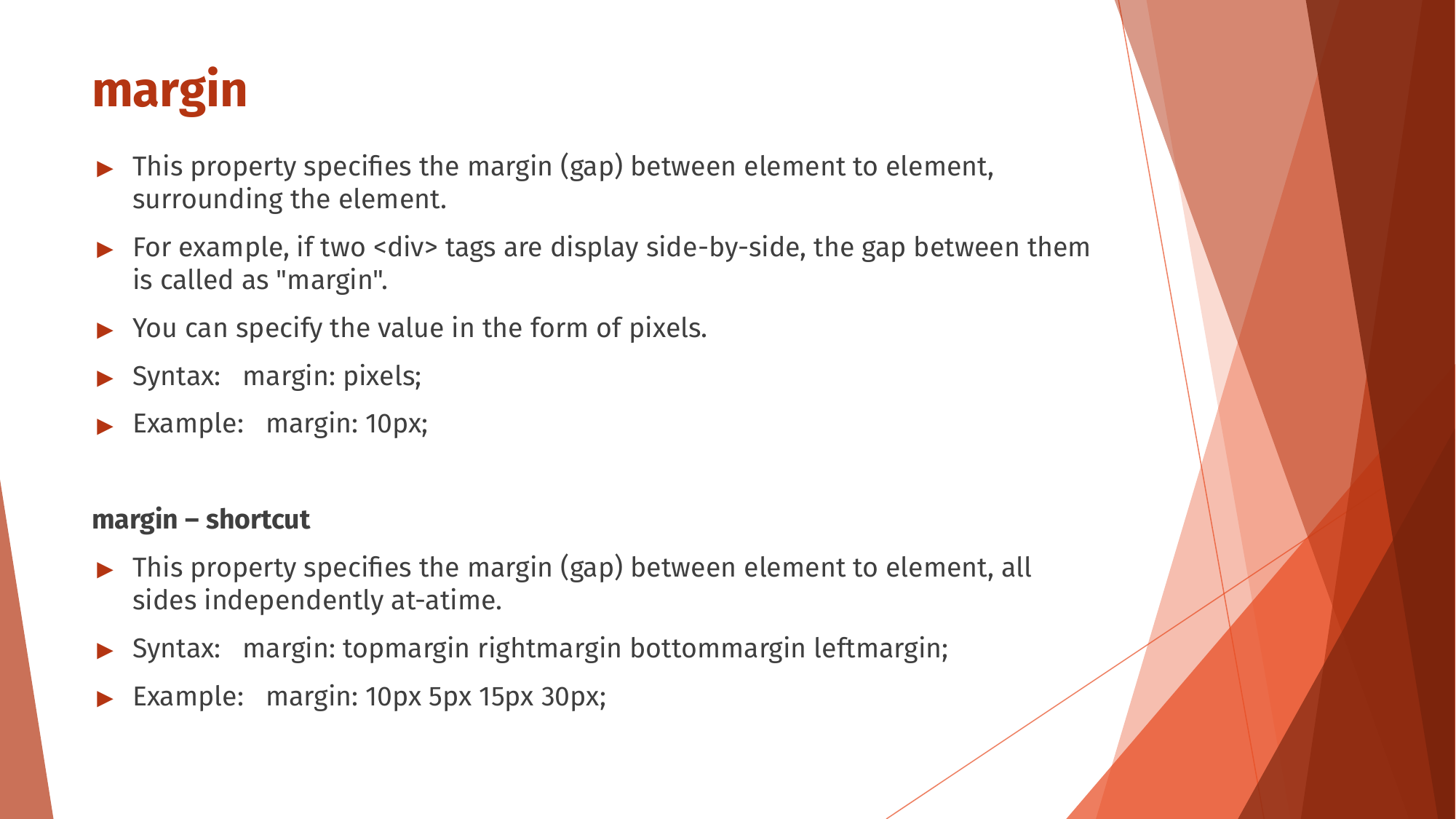

# margin
This property specifies the margin (gap) between element to element, surrounding the element.
For example, if two <div> tags are display side-by-side, the gap between them is called as "margin".
You can specify the value in the form of pixels.
Syntax:   margin: pixels;
Example:   margin: 10px;

margin – shortcut
This property specifies the margin (gap) between element to element, all sides independently at-atime.
Syntax:   margin: topmargin rightmargin bottommargin leftmargin;
Example:   margin: 10px 5px 15px 30px;